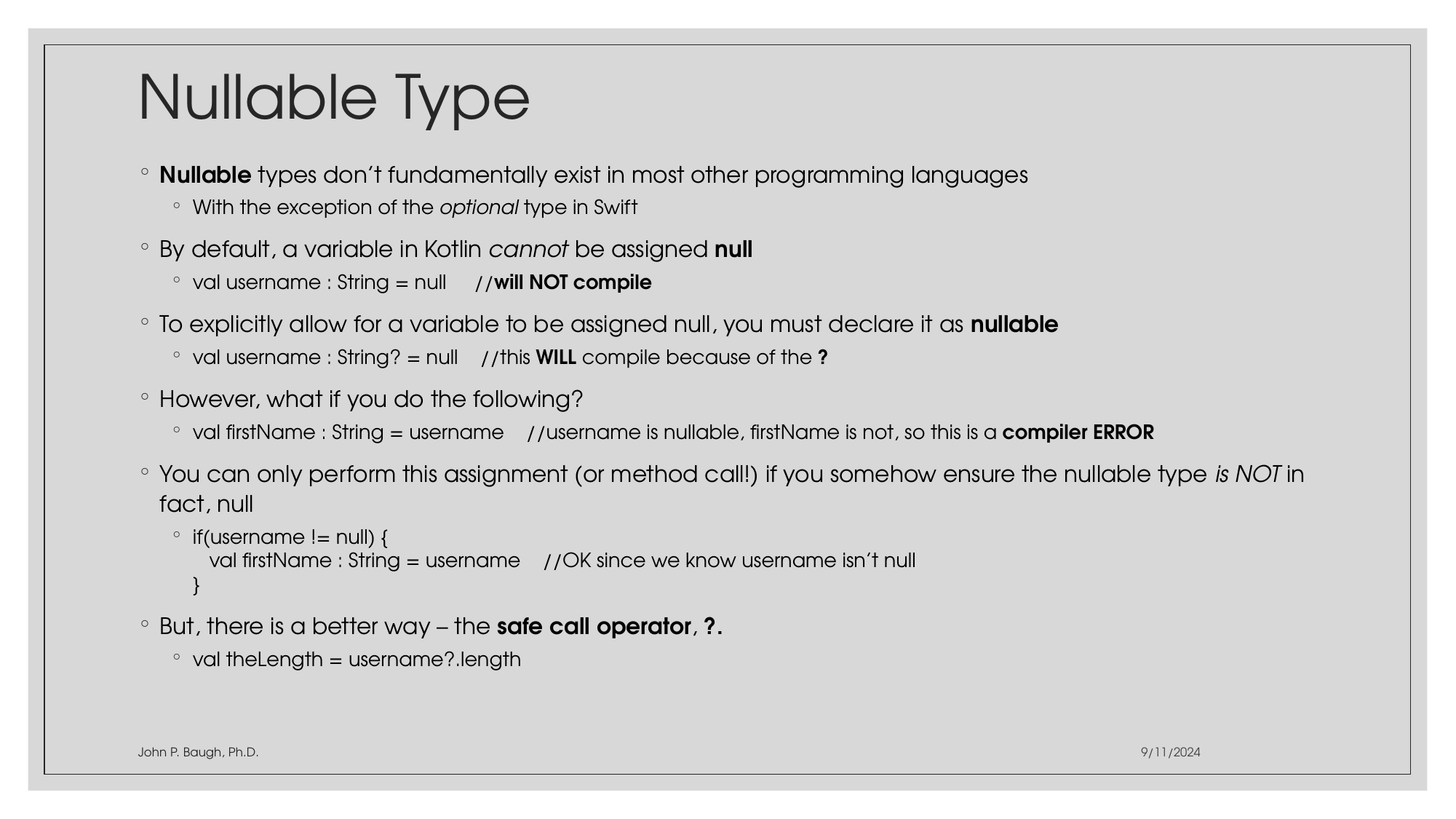

# Nullable Type
Nullable types don’t fundamentally exist in most other programming languages
With the exception of the optional type in Swift
By default, a variable in Kotlin cannot be assigned null
val username : String = null     //will NOT compile
To explicitly allow for a variable to be assigned null, you must declare it as nullable
val username : String? = null    //this WILL compile because of the ?
However, what if you do the following?
val firstName : String = username    //username is nullable, firstName is not, so this is a compiler ERROR
You can only perform this assignment (or method call!) if you somehow ensure the nullable type is NOT in fact, null
if(username != null) {
   val firstName : String = username    //OK since we know username isn’t null
}
But, there is a better way – the safe call operator, ?.
val theLength = username?.length
John P. Baugh, Ph.D.
9/11/2024